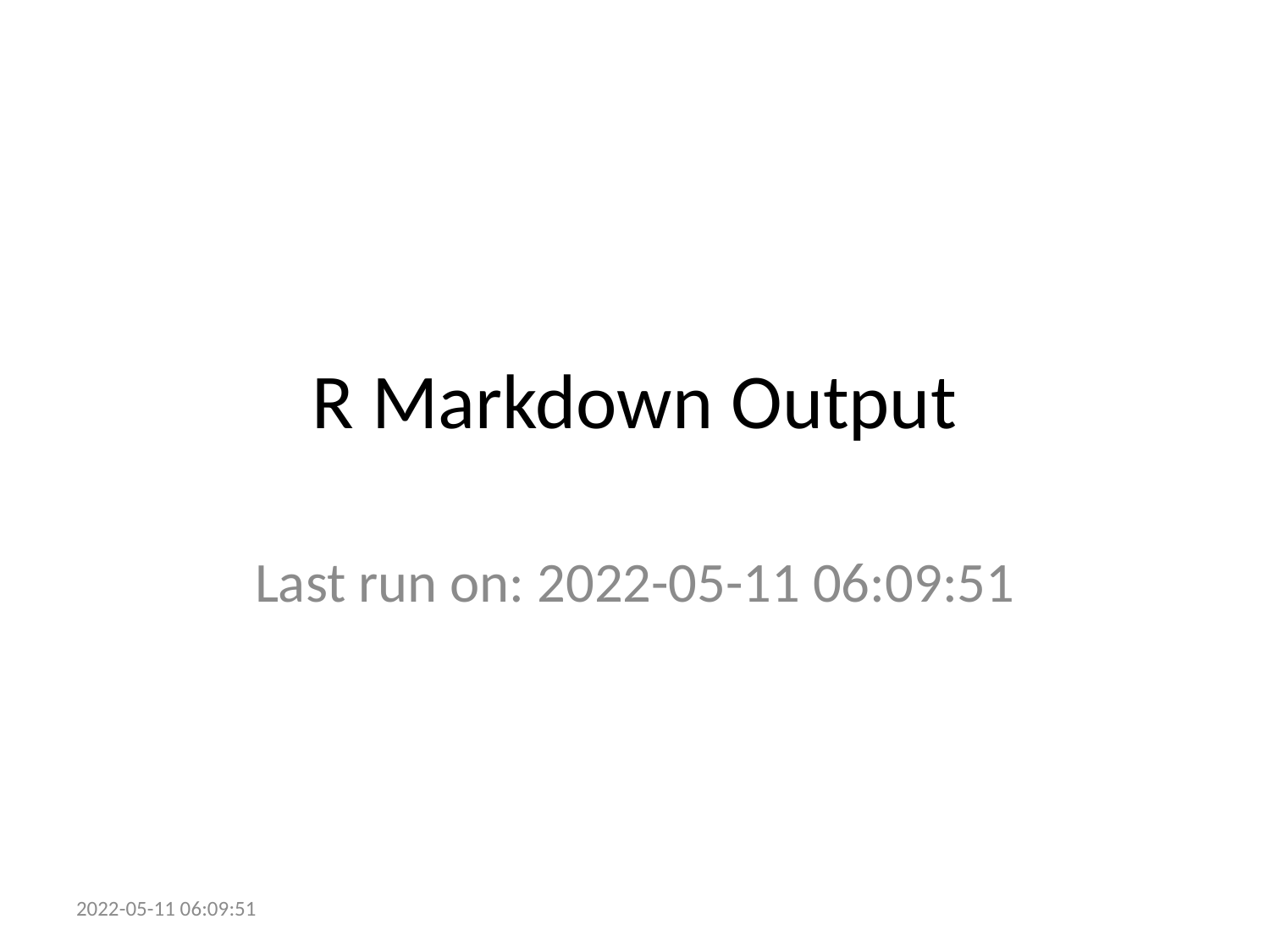

# R Markdown Output
Last run on: 2022-05-11 06:09:51
2022-05-11 06:09:51